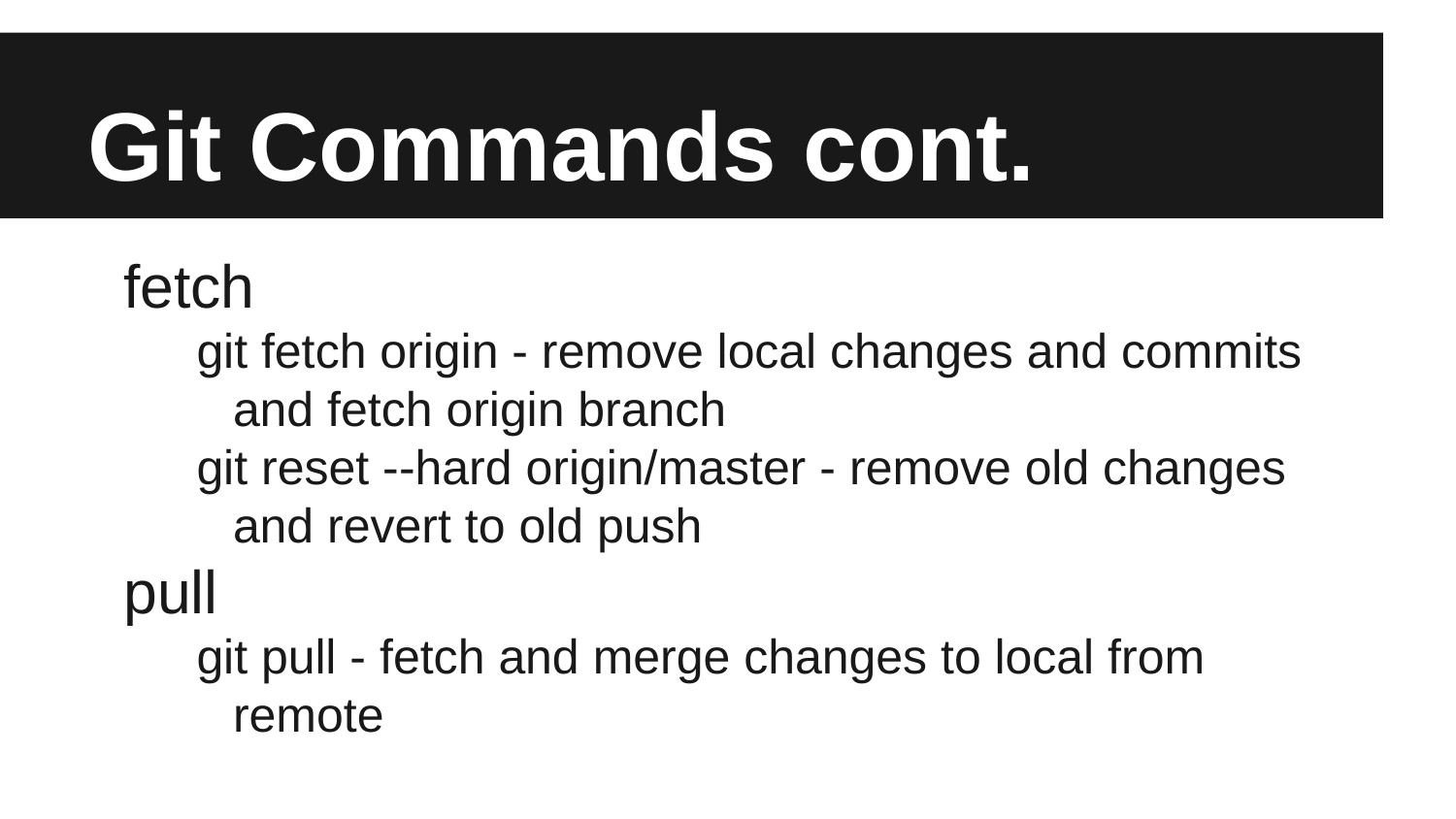

# Git Commands cont.
fetch
git fetch origin - remove local changes and commits and fetch origin branch
git reset --hard origin/master - remove old changes and revert to old push
pull
git pull - fetch and merge changes to local from remote